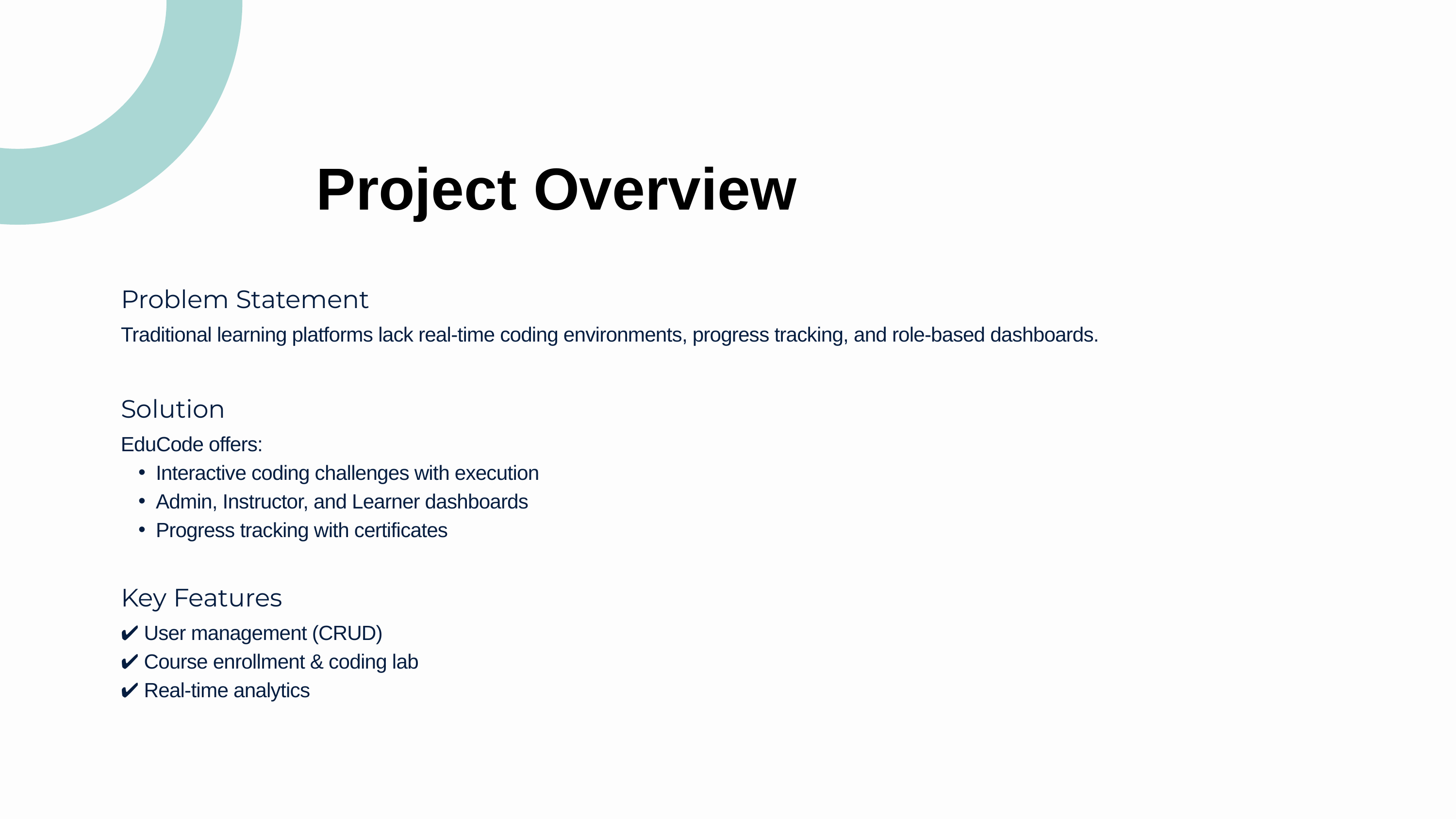

Project Overview
Problem Statement
Traditional learning platforms lack real-time coding environments, progress tracking, and role-based dashboards.
Solution
EduCode offers:
Interactive coding challenges with execution
Admin, Instructor, and Learner dashboards
Progress tracking with certificates

Key Features
✔ User management (CRUD)
✔ Course enrollment & coding lab
✔ Real-time analytics